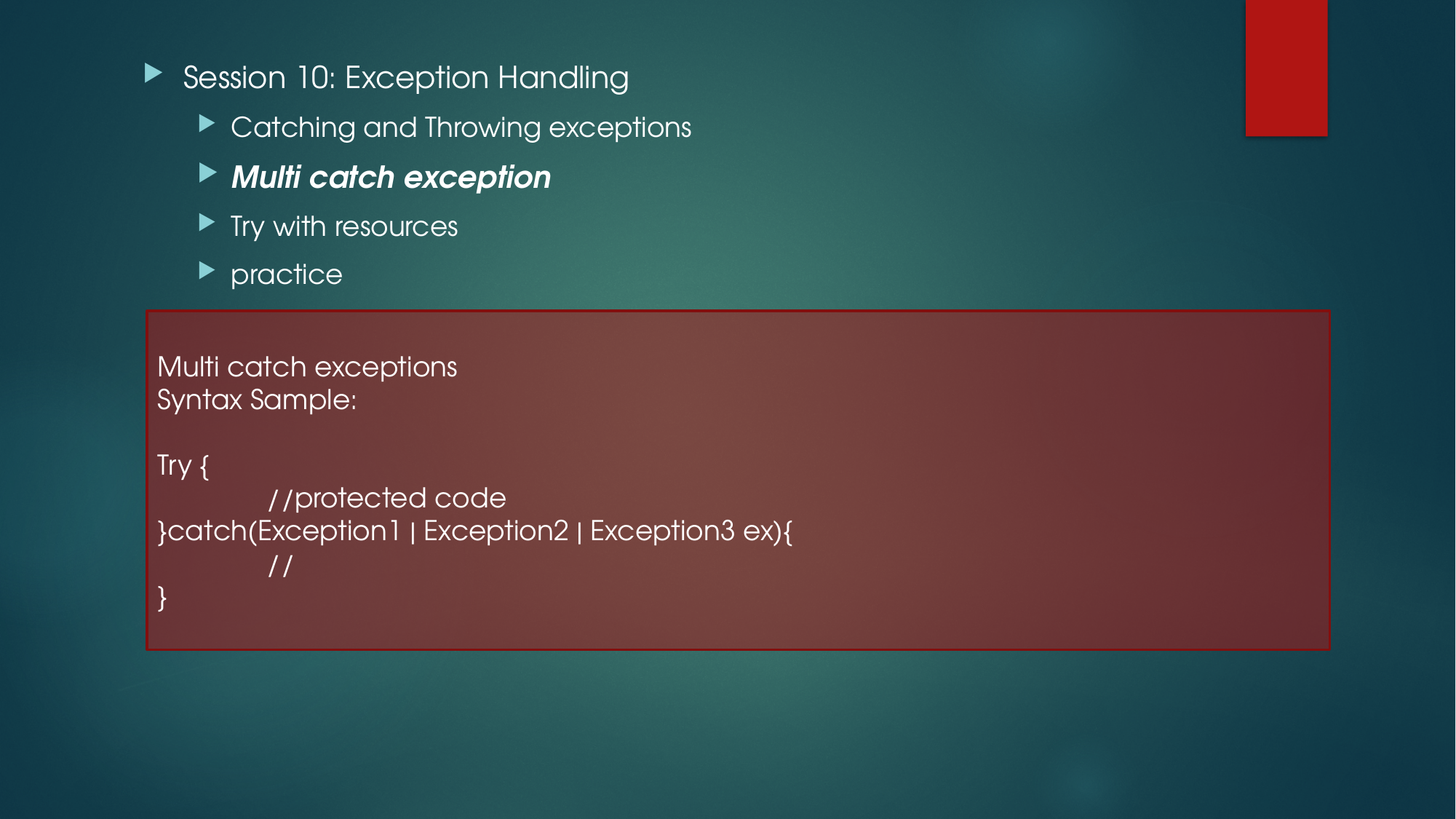

Session 10: Exception Handling
Catching and Throwing exceptions
Multi catch exception
Try with resources
practice

Multi catch exceptions
Syntax Sample:

Try {
	//protected code
}catch(Exception1 | Exception2 | Exception3 ex){
	//
}